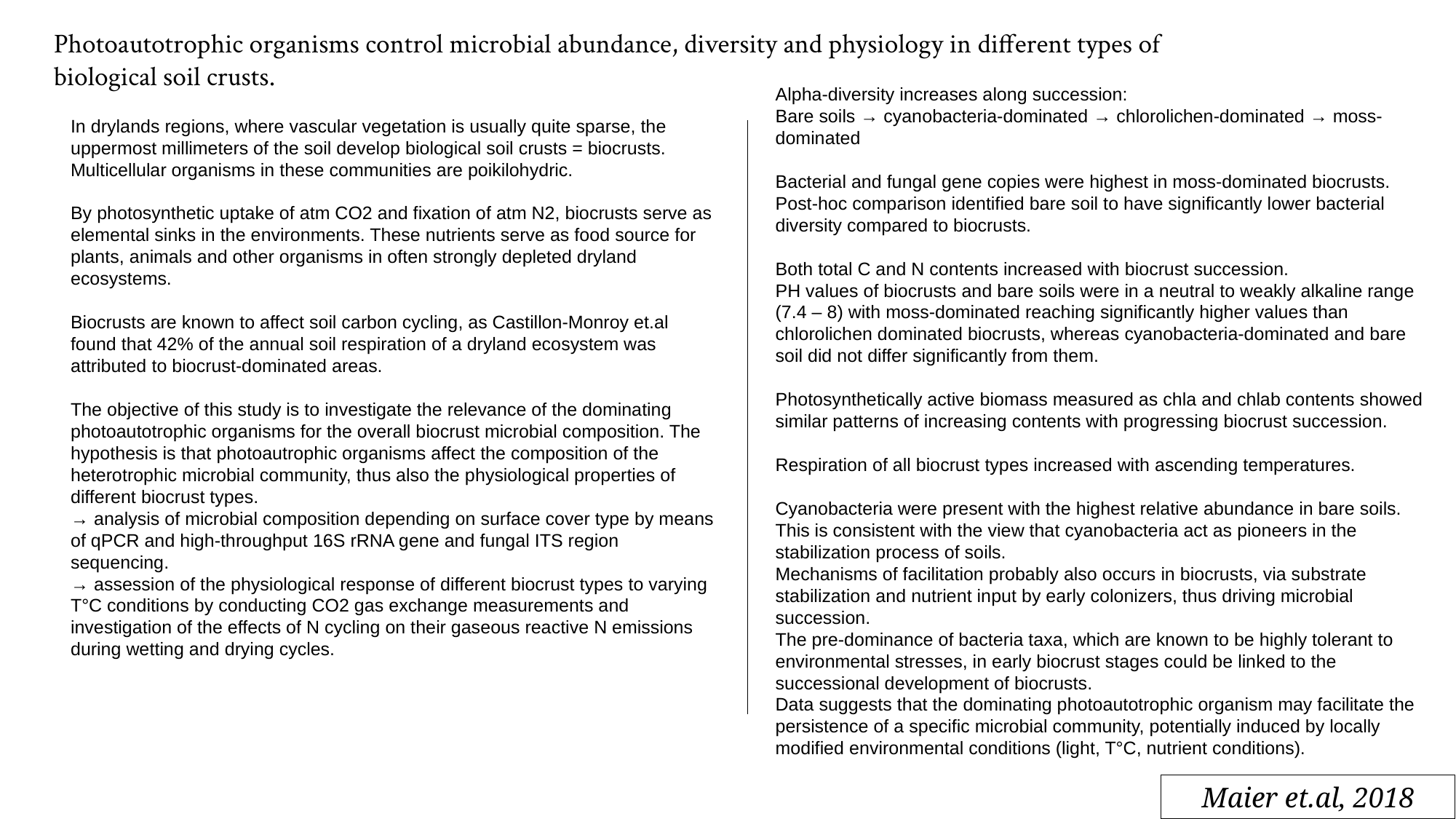

Photoautotrophic organisms control microbial abundance, diversity and physiology in different types of biological soil crusts.
Alpha-diversity increases along succession:
Bare soils → cyanobacteria-dominated → chlorolichen-dominated → moss-dominated

Bacterial and fungal gene copies were highest in moss-dominated biocrusts.
Post-hoc comparison identified bare soil to have significantly lower bacterial diversity compared to biocrusts.

Both total C and N contents increased with biocrust succession.
PH values of biocrusts and bare soils were in a neutral to weakly alkaline range (7.4 – 8) with moss-dominated reaching significantly higher values than chlorolichen dominated biocrusts, whereas cyanobacteria-dominated and bare soil did not differ significantly from them.

Photosynthetically active biomass measured as chla and chlab contents showed similar patterns of increasing contents with progressing biocrust succession.

Respiration of all biocrust types increased with ascending temperatures.

Cyanobacteria were present with the highest relative abundance in bare soils. This is consistent with the view that cyanobacteria act as pioneers in the stabilization process of soils.
Mechanisms of facilitation probably also occurs in biocrusts, via substrate stabilization and nutrient input by early colonizers, thus driving microbial succession.
The pre-dominance of bacteria taxa, which are known to be highly tolerant to environmental stresses, in early biocrust stages could be linked to the successional development of biocrusts.
Data suggests that the dominating photoautotrophic organism may facilitate the persistence of a specific microbial community, potentially induced by locally modified environmental conditions (light, T°C, nutrient conditions).

In drylands regions, where vascular vegetation is usually quite sparse, the uppermost millimeters of the soil develop biological soil crusts = biocrusts.
Multicellular organisms in these communities are poikilohydric.

By photosynthetic uptake of atm CO2 and fixation of atm N2, biocrusts serve as elemental sinks in the environments. These nutrients serve as food source for plants, animals and other organisms in often strongly depleted dryland ecosystems.

Biocrusts are known to affect soil carbon cycling, as Castillon-Monroy et.al found that 42% of the annual soil respiration of a dryland ecosystem was attributed to biocrust-dominated areas.

The objective of this study is to investigate the relevance of the dominating photoautotrophic organisms for the overall biocrust microbial composition. The hypothesis is that photoautrophic organisms affect the composition of the heterotrophic microbial community, thus also the physiological properties of different biocrust types.
→ analysis of microbial composition depending on surface cover type by means of qPCR and high-throughput 16S rRNA gene and fungal ITS region sequencing.
→ assession of the physiological response of different biocrust types to varying T°C conditions by conducting CO2 gas exchange measurements and investigation of the effects of N cycling on their gaseous reactive N emissions during wetting and drying cycles.

Maier et.al, 2018